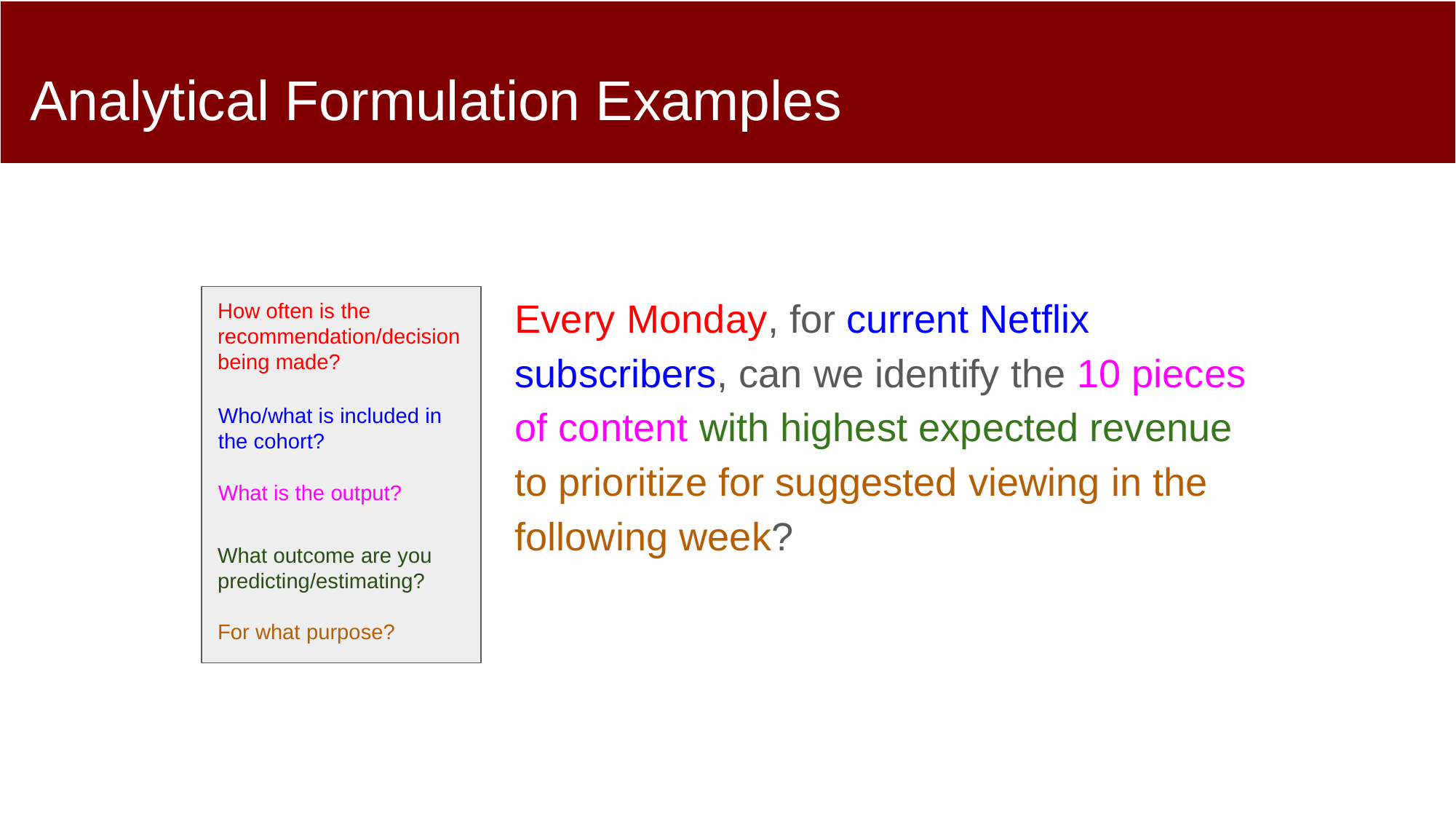

# Analytical Formulation Examples
Every Monday, for current Netflix subscribers, can we identify the 10 pieces of content with highest expected revenue to prioritize for suggested viewing in the following week?

How often is the recommendation/decision being made?
Who/what is included in the cohort?
What is the output?
What outcome are you predicting/estimating?

For what purpose?